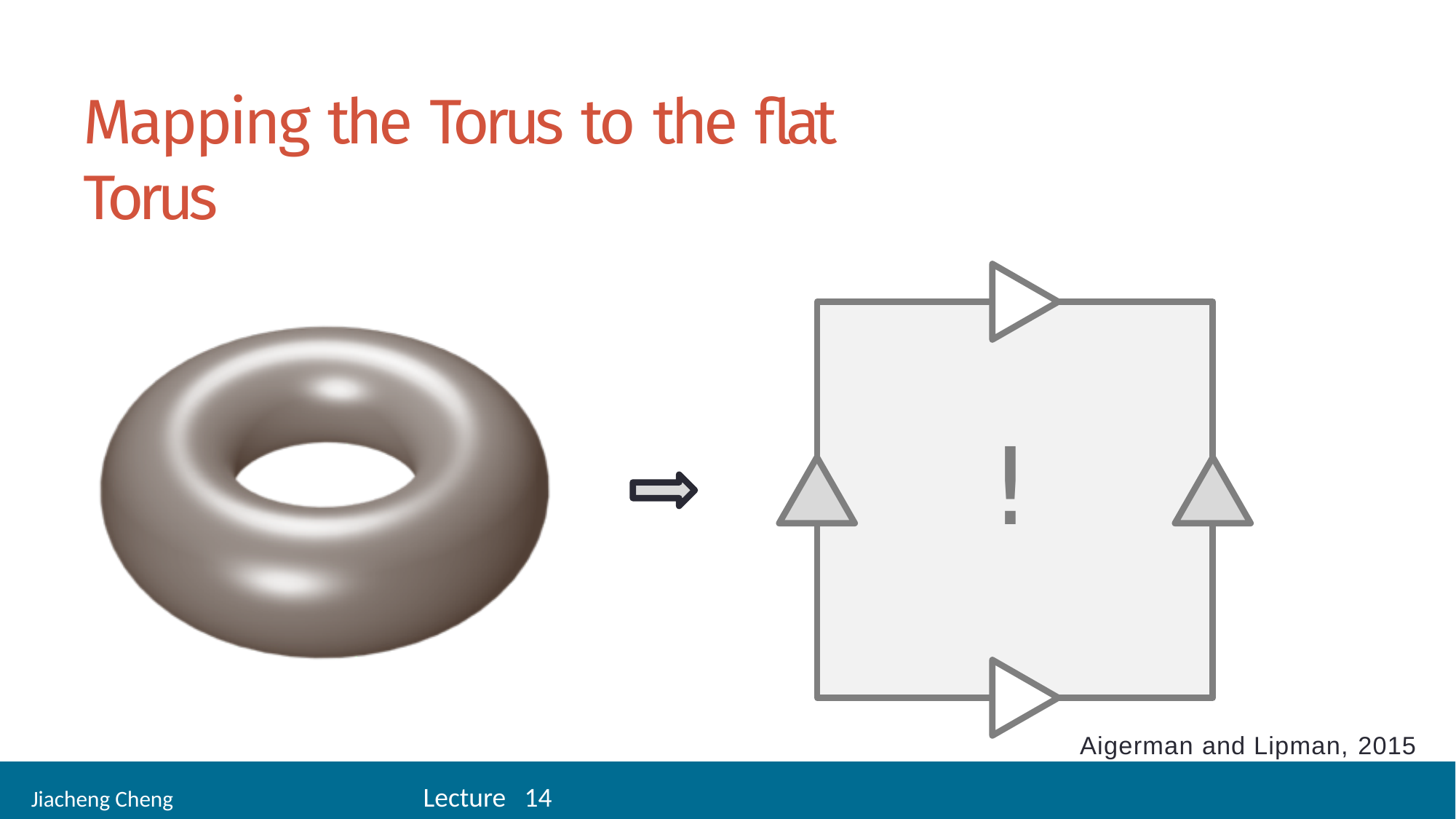

19
Mapping the Torus to the flat Torus

!

Aigerman and Lipman, 2015